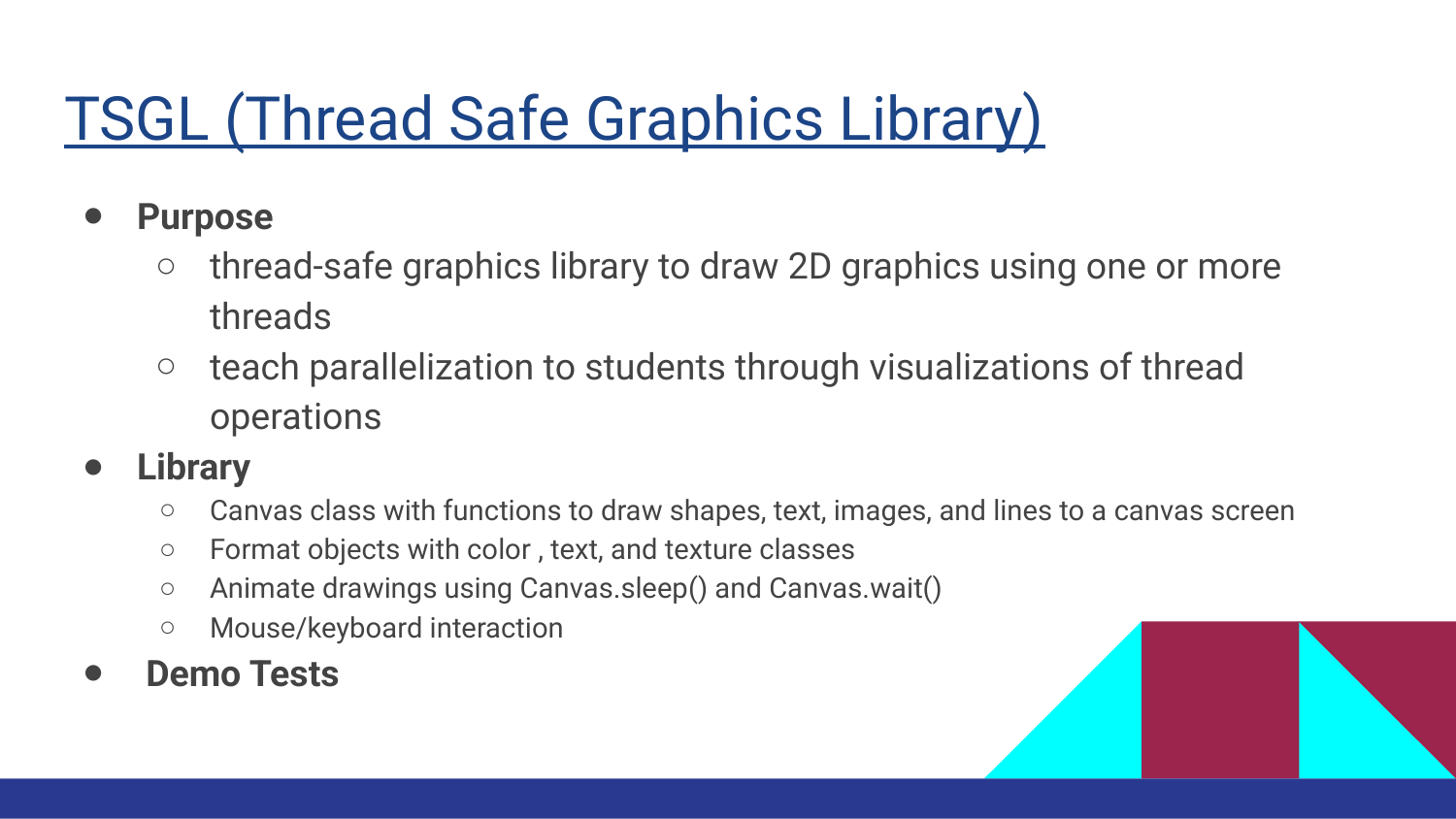

# TSGL (Thread Safe Graphics Library)
Purpose
thread-safe graphics library to draw 2D graphics using one or more threads
teach parallelization to students through visualizations of thread operations
Library
Canvas class with functions to draw shapes, text, images, and lines to a canvas screen
Format objects with color , text, and texture classes
Animate drawings using Canvas.sleep() and Canvas.wait()
Mouse/keyboard interaction
 Demo Tests